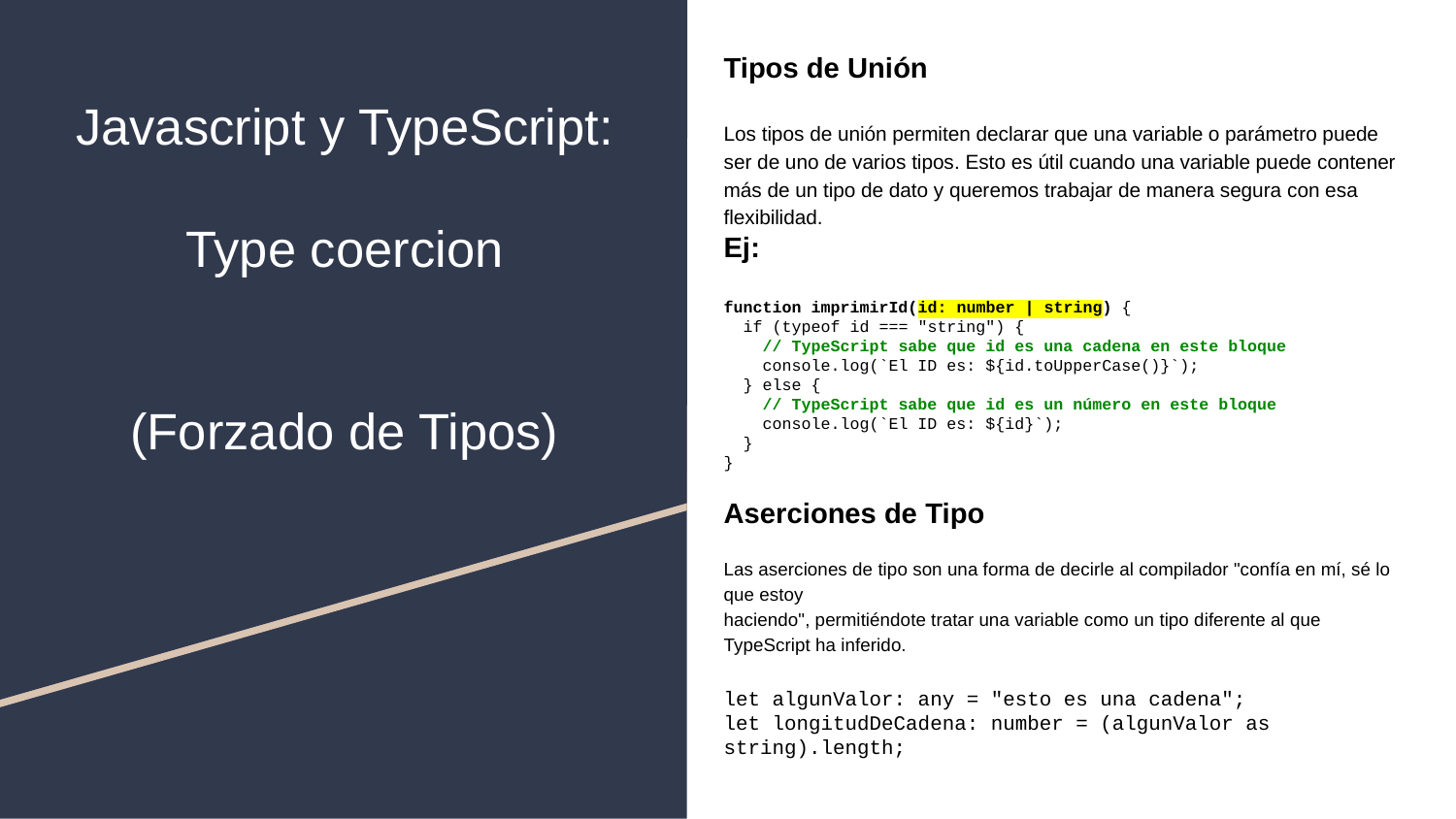

Tipos de Unión

Los tipos de unión permiten declarar que una variable o parámetro puede ser de uno de varios tipos. Esto es útil cuando una variable puede contener más de un tipo de dato y queremos trabajar de manera segura con esa flexibilidad.
Ej:

function imprimirId(id: number | string) {
  if (typeof id === "string") {
    // TypeScript sabe que id es una cadena en este bloque
    console.log(`El ID es: ${id.toUpperCase()}`);
  } else {
    // TypeScript sabe que id es un número en este bloque
    console.log(`El ID es: ${id}`);
  }
}

Aserciones de Tipo

Las aserciones de tipo son una forma de decirle al compilador "confía en mí, sé lo que estoy
haciendo", permitiéndote tratar una variable como un tipo diferente al que TypeScript ha inferido.

let algunValor: any = "esto es una cadena";
let longitudDeCadena: number = (algunValor as string).length;

# Javascript y TypeScript:

Type coercion

(Forzado de Tipos)